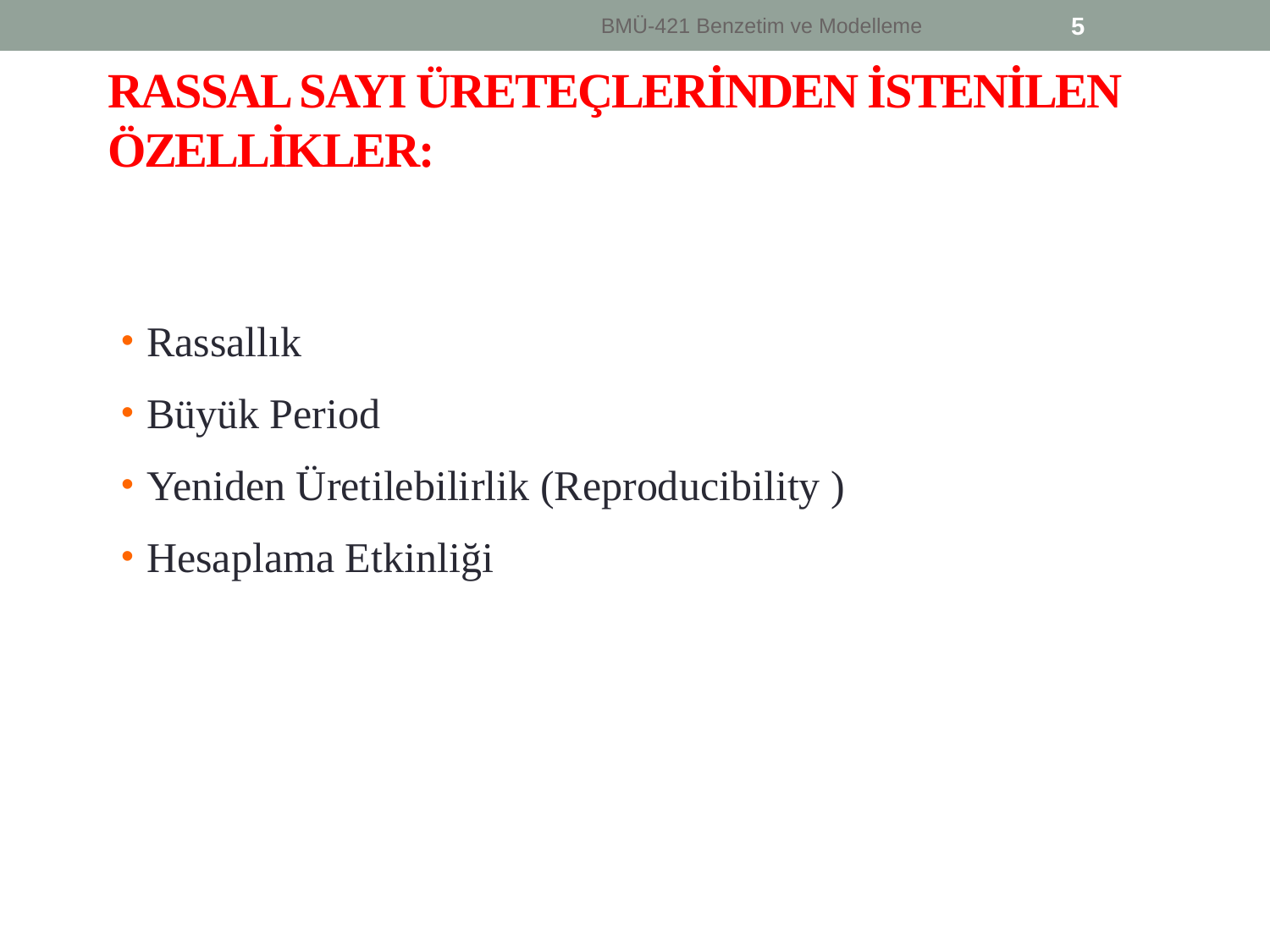

BMÜ-421 Benzetim ve Modelleme
5
# RASSAL SAYI ÜRETEÇLERİNDEN İSTENİLEN ÖZELLİKLER:

Rassallık
Büyük Period
Yeniden Üretilebilirlik (Reproducibility )
Hesaplama Etkinliği